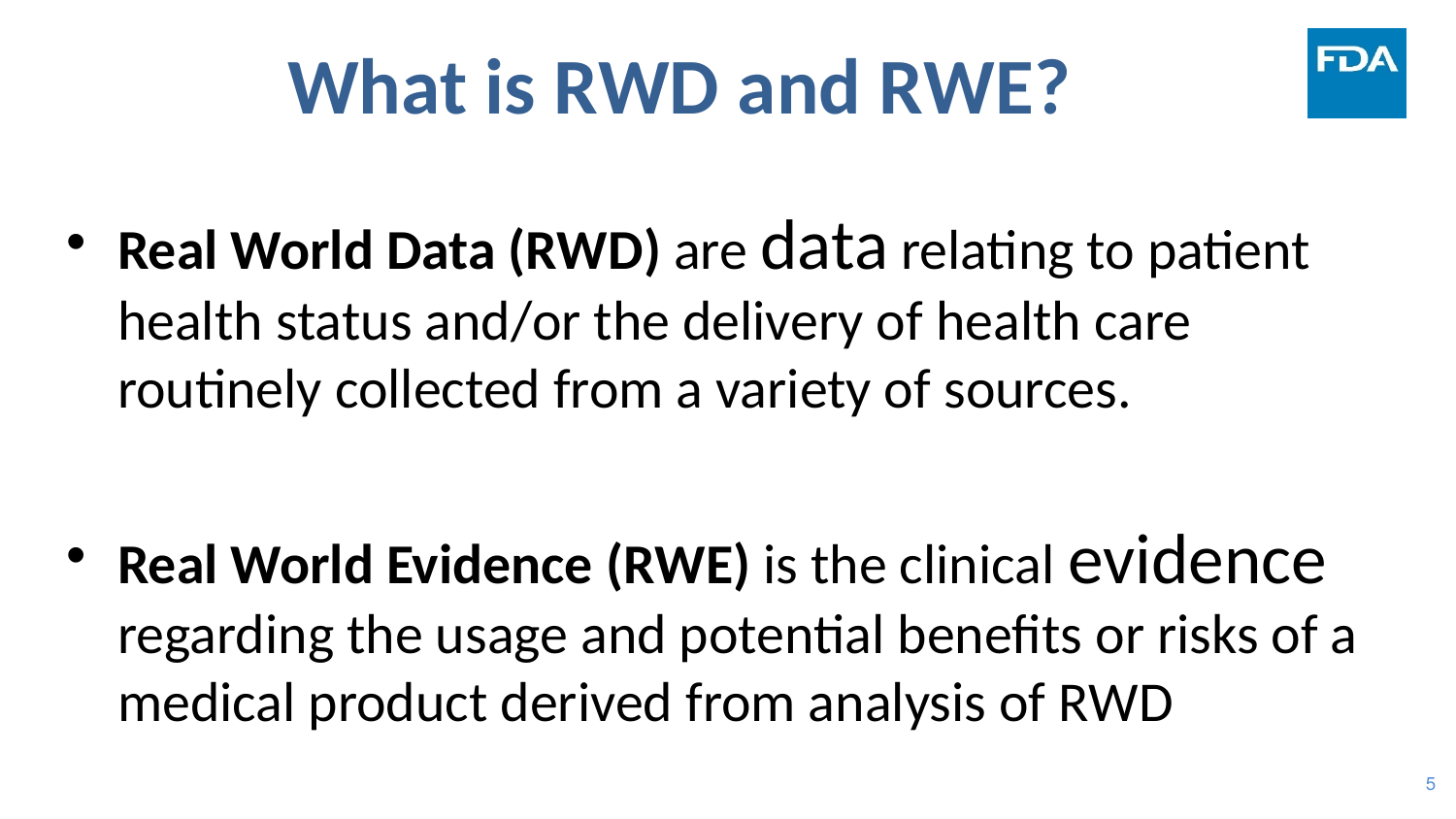

# What is RWD and RWE?
Real World Data (RWD) are data relating to patient health status and/or the delivery of health care routinely collected from a variety of sources.

Real World Evidence (RWE) is the clinical evidence regarding the usage and potential benefits or risks of a medical product derived from analysis of RWD